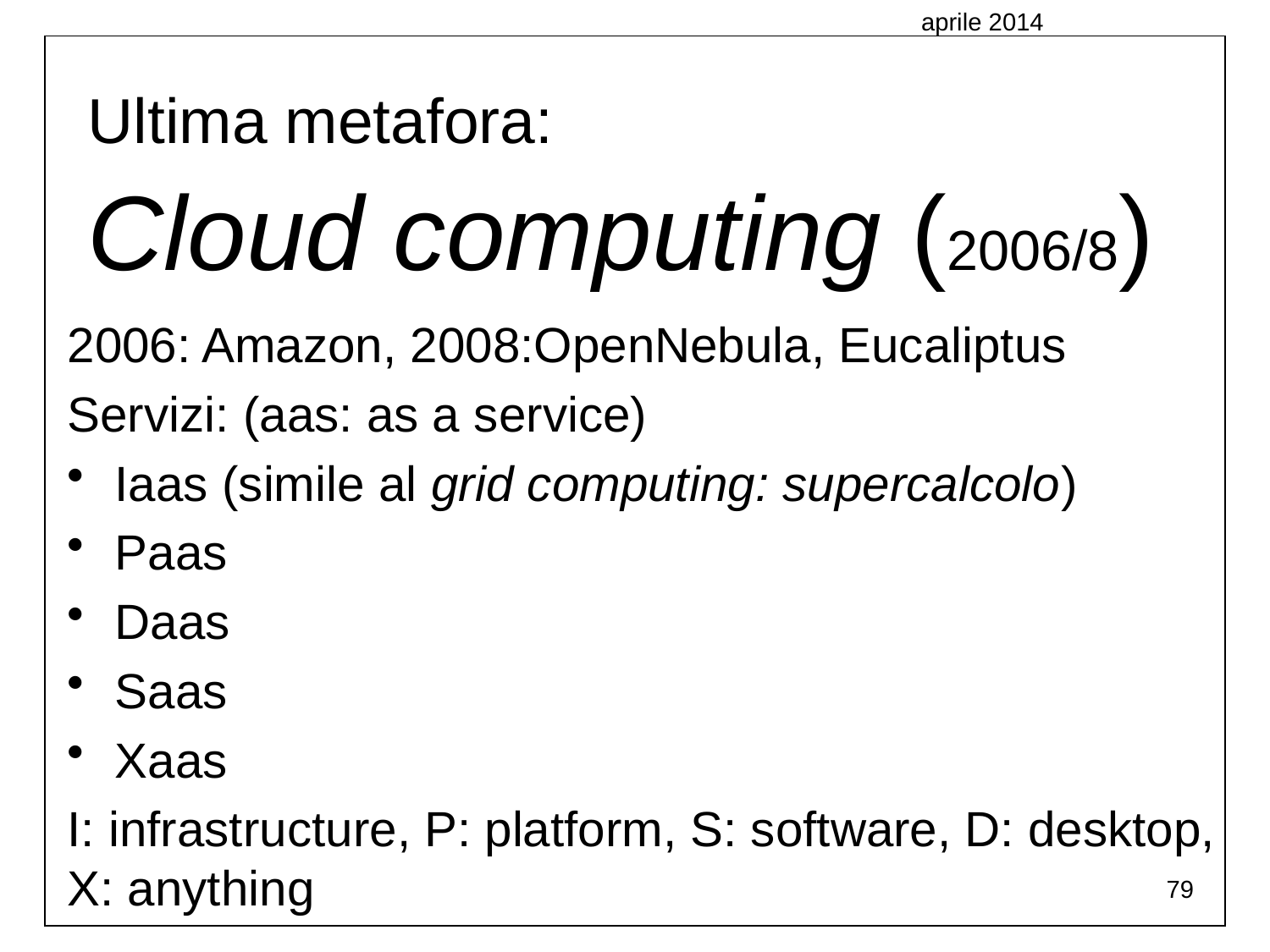

aprile 2014

Ultima metafora:
Cloud computing (2006/8)
2006: Amazon, 2008:OpenNebula, Eucaliptus
Servizi: (aas: as a service)
Iaas (simile al grid computing: supercalcolo)
Paas
Daas
Saas
Xaas
I: infrastructure, P: platform, S: software, D: desktop, X: anything

79